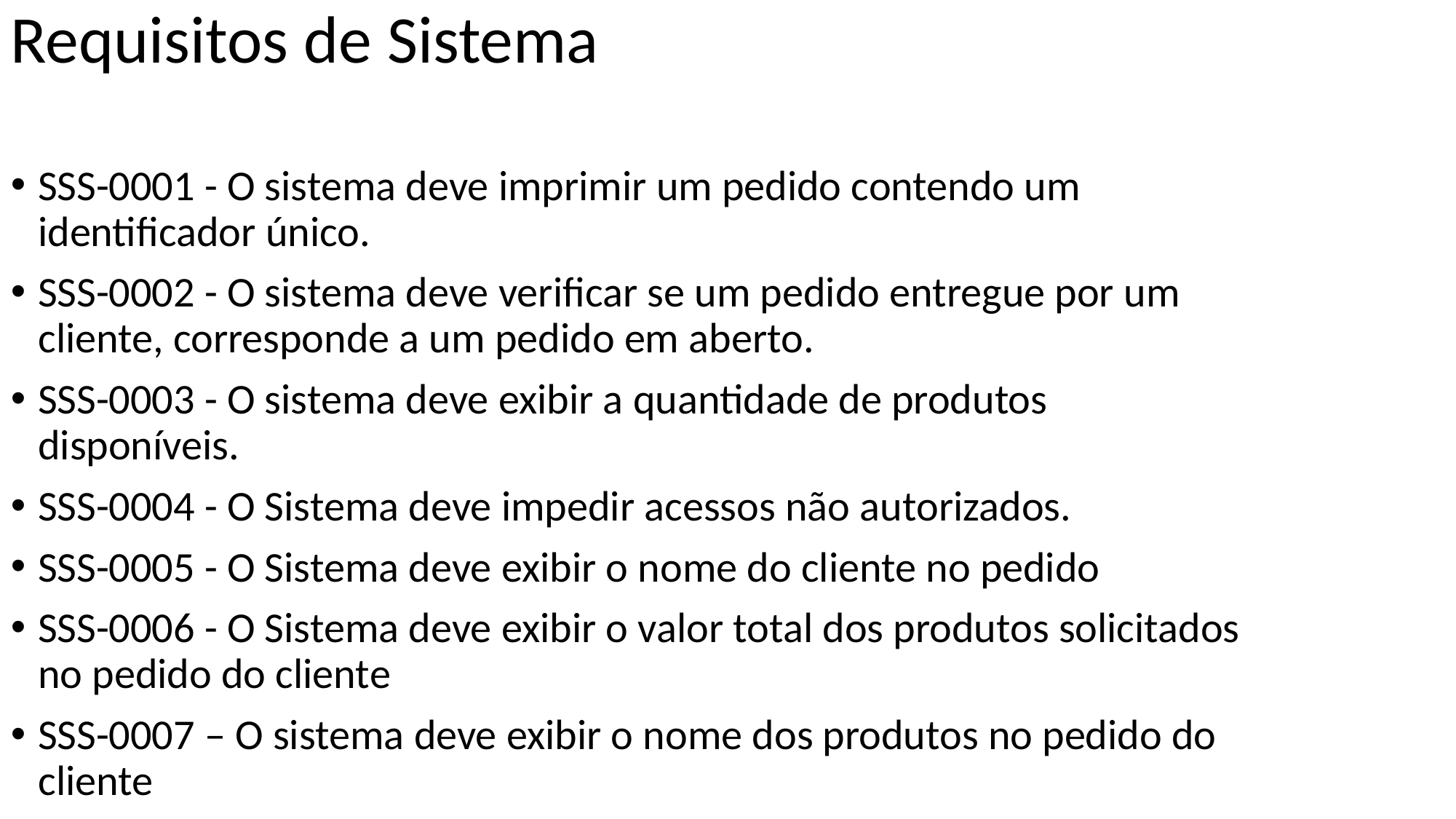

Requisitos de Sistema
SSS-0001 - O sistema deve imprimir um pedido contendo um identificador único.
SSS-0002 - O sistema deve verificar se um pedido entregue por um cliente, corresponde a um pedido em aberto.
SSS-0003 - O sistema deve exibir a quantidade de produtos disponíveis.
SSS-0004 - O Sistema deve impedir acessos não autorizados.
SSS-0005 - O Sistema deve exibir o nome do cliente no pedido
SSS-0006 - O Sistema deve exibir o valor total dos produtos solicitados no pedido do cliente
SSS-0007 – O sistema deve exibir o nome dos produtos no pedido do cliente